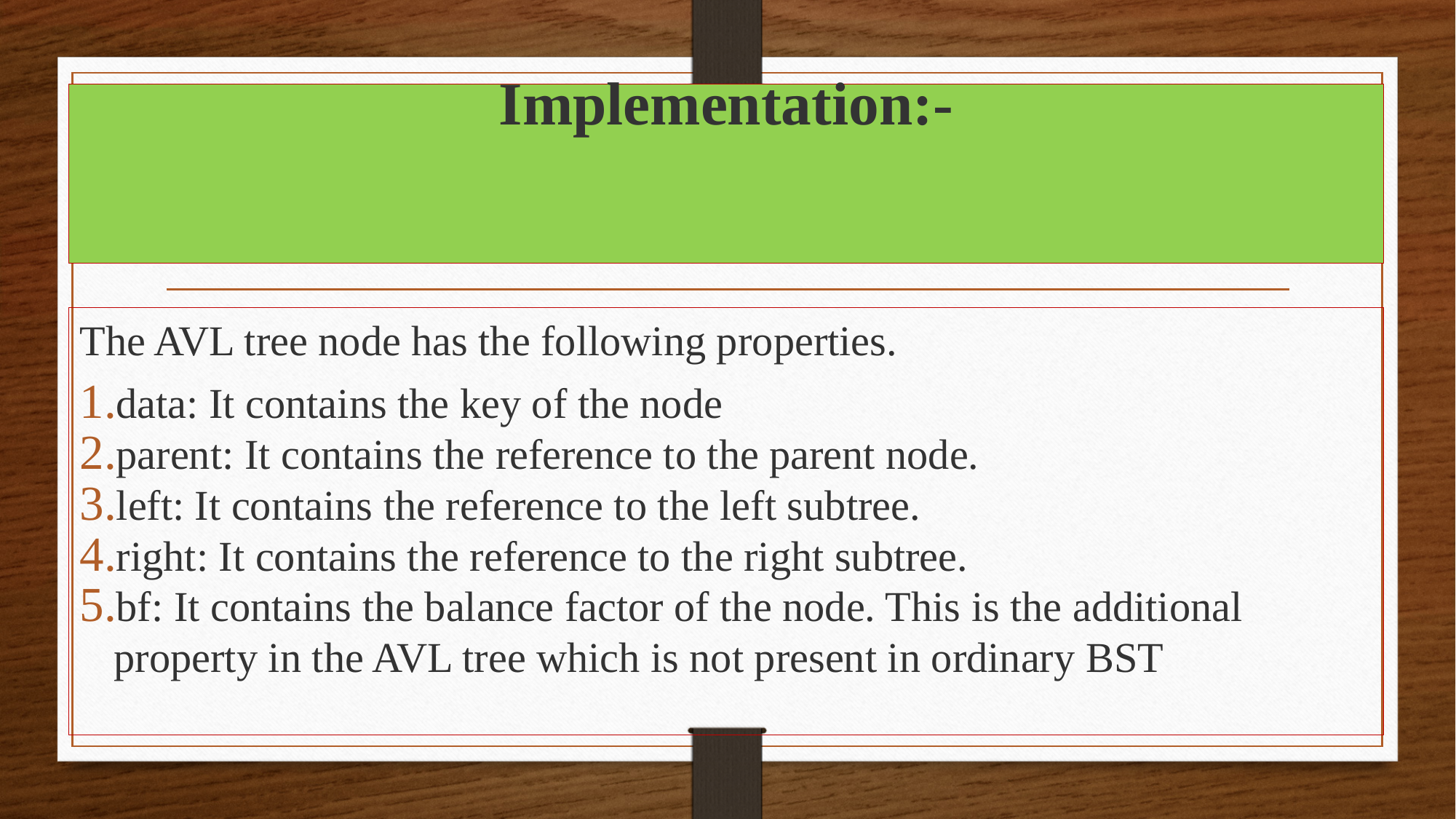

# Implementation:-
The AVL tree node has the following properties.
data: It contains the key of the node
parent: It contains the reference to the parent node.
left: It contains the reference to the left subtree.
right: It contains the reference to the right subtree.
bf: It contains the balance factor of the node. This is the additional property in the AVL tree which is not present in ordinary BST